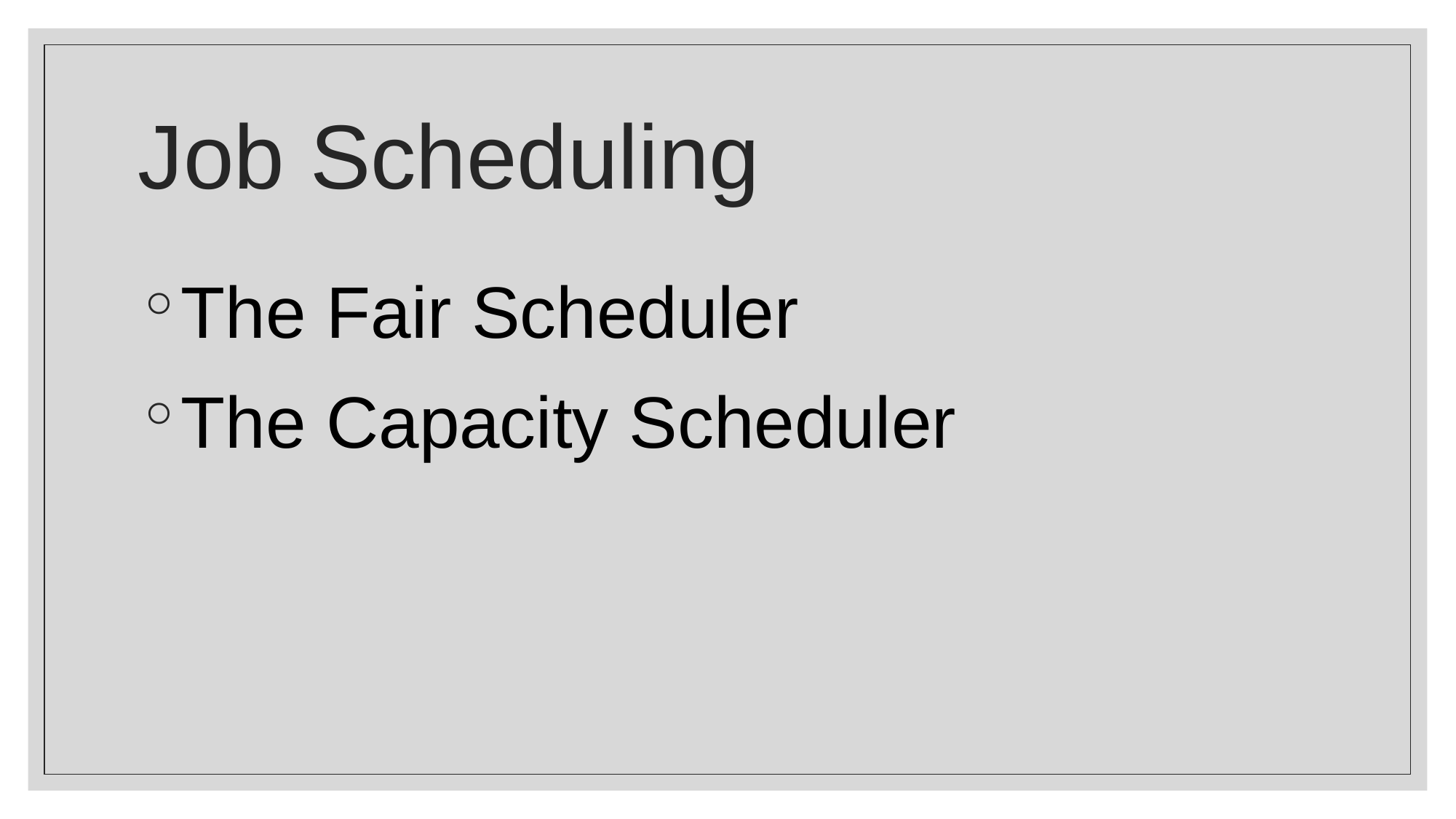

# Job Scheduling
The Fair Scheduler
The Capacity Scheduler